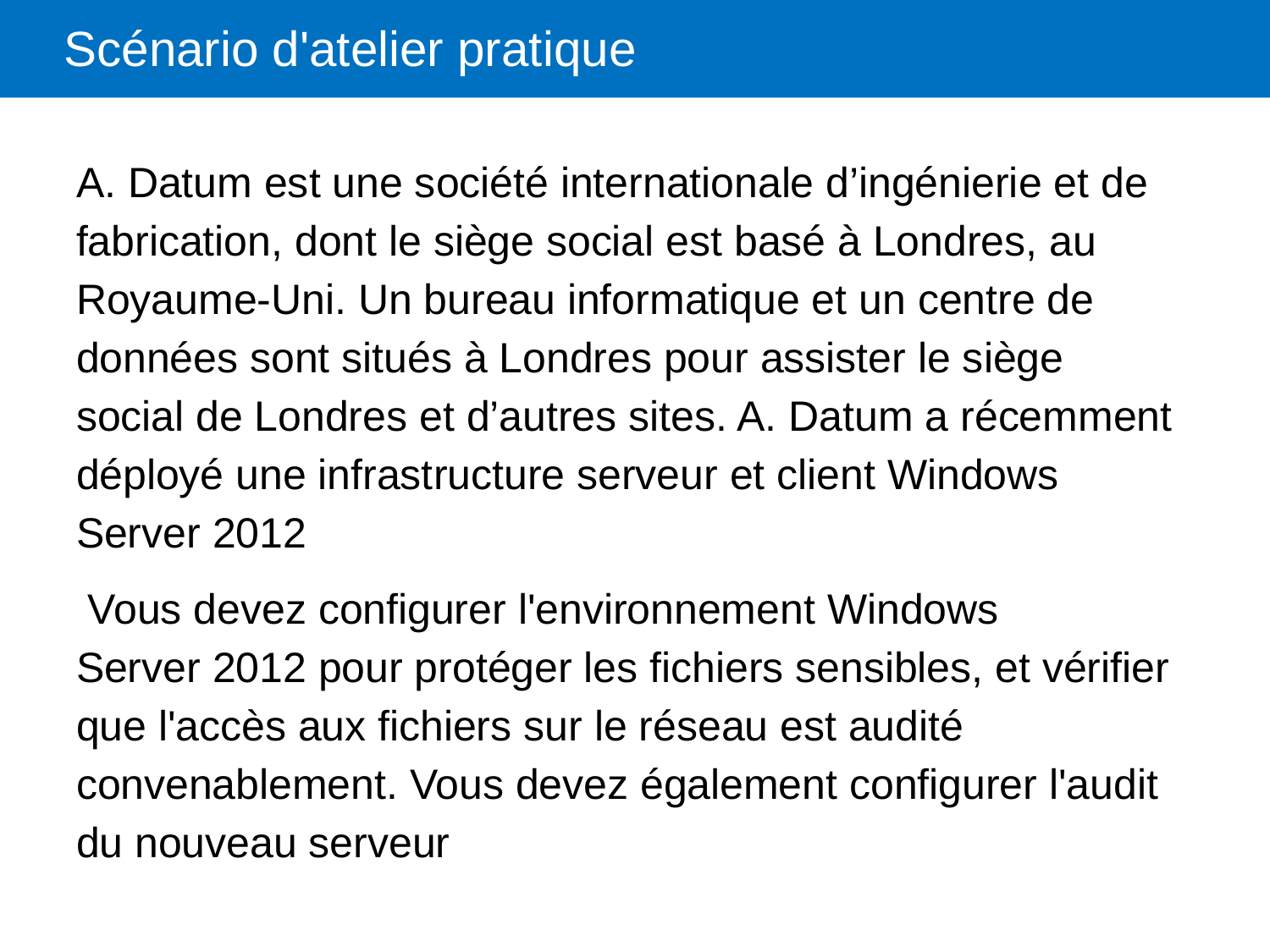

# Scénario d'atelier pratique
A. Datum est une société internationale d’ingénierie et de fabrication, dont le siège social est basé à Londres, au Royaume-Uni. Un bureau informatique et un centre de données sont situés à Londres pour assister le siège social de Londres et d’autres sites. A. Datum a récemment déployé une infrastructure serveur et client Windows Server 2012
 Vous devez configurer l'environnement Windows Server 2012 pour protéger les fichiers sensibles, et vérifier que l'accès aux fichiers sur le réseau est audité convenablement. Vous devez également configurer l'audit du nouveau serveur